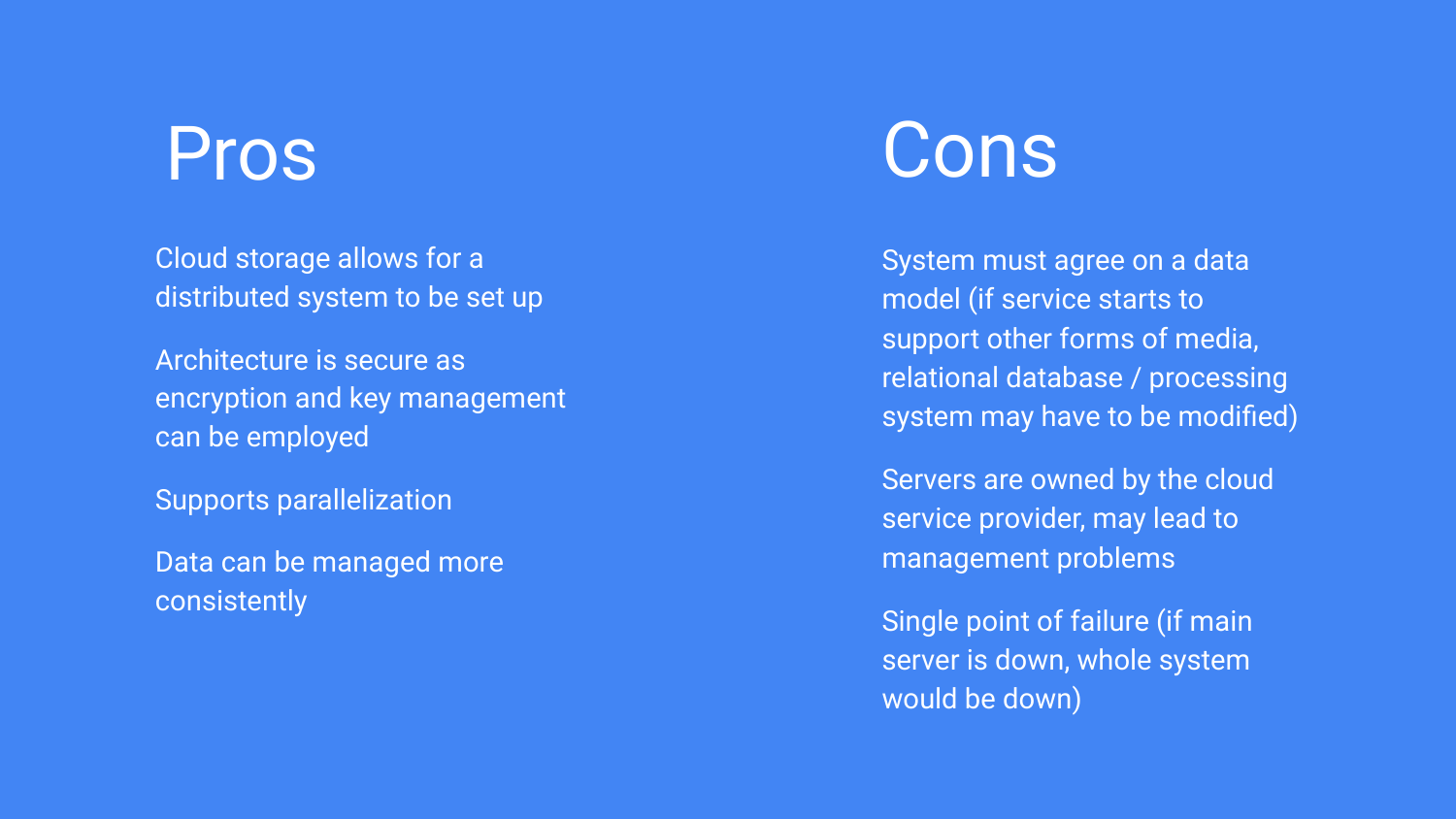

Pros
# Cons
Cloud storage allows for a distributed system to be set up
Architecture is secure as encryption and key management can be employed
Supports parallelization
Data can be managed more consistently
System must agree on a data model (if service starts to support other forms of media, relational database / processing system may have to be modified)
Servers are owned by the cloud service provider, may lead to management problems
Single point of failure (if main server is down, whole system would be down)